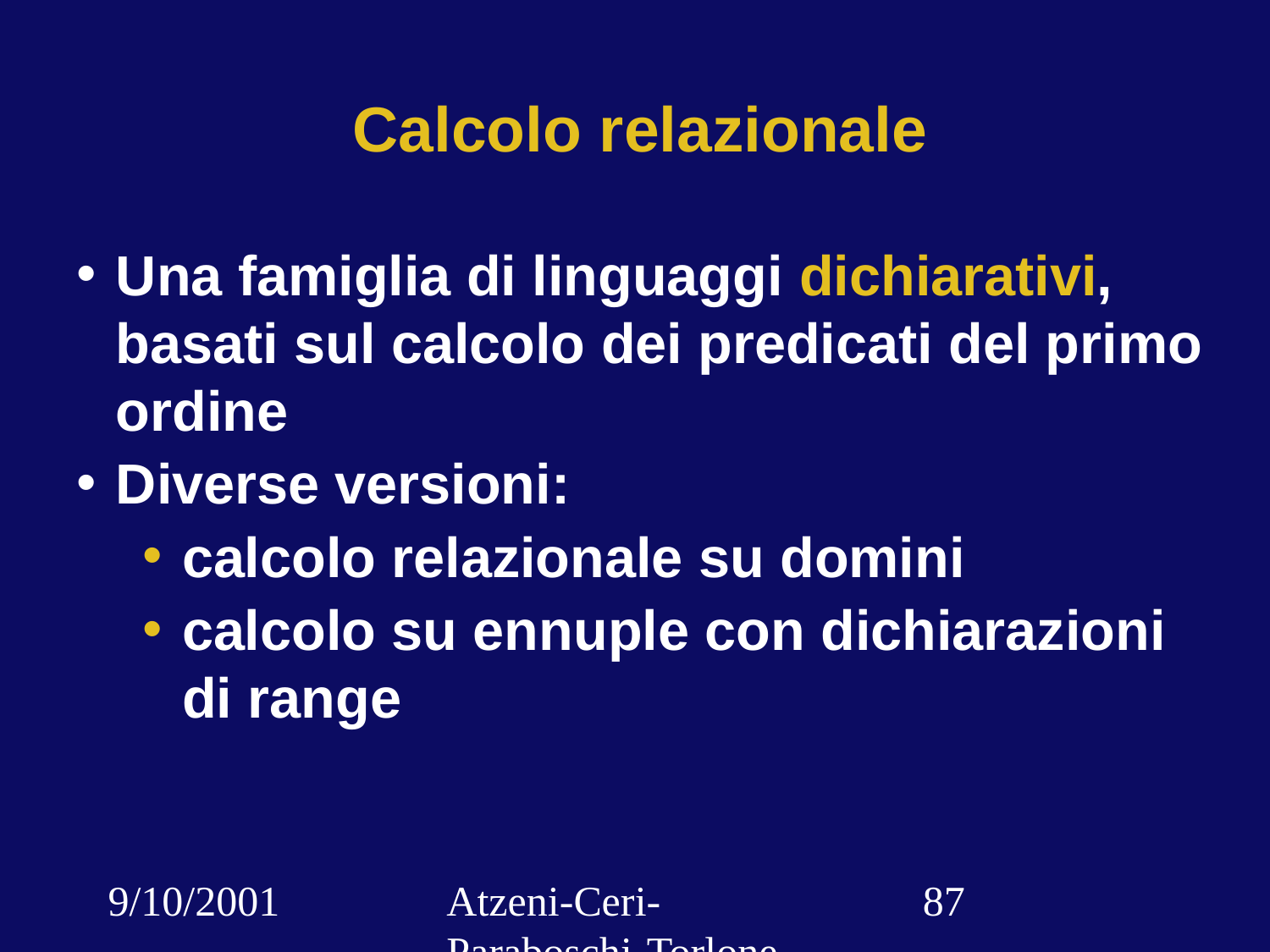

# Calcolo relazionale
Una famiglia di linguaggi dichiarativi, basati sul calcolo dei predicati del primo ordine
Diverse versioni:
calcolo relazionale su domini
calcolo su ennuple con dichiarazioni di range
9/10/2001
Atzeni-Ceri-Paraboschi-Torlone, Basi di dati, Capitolo 3
87